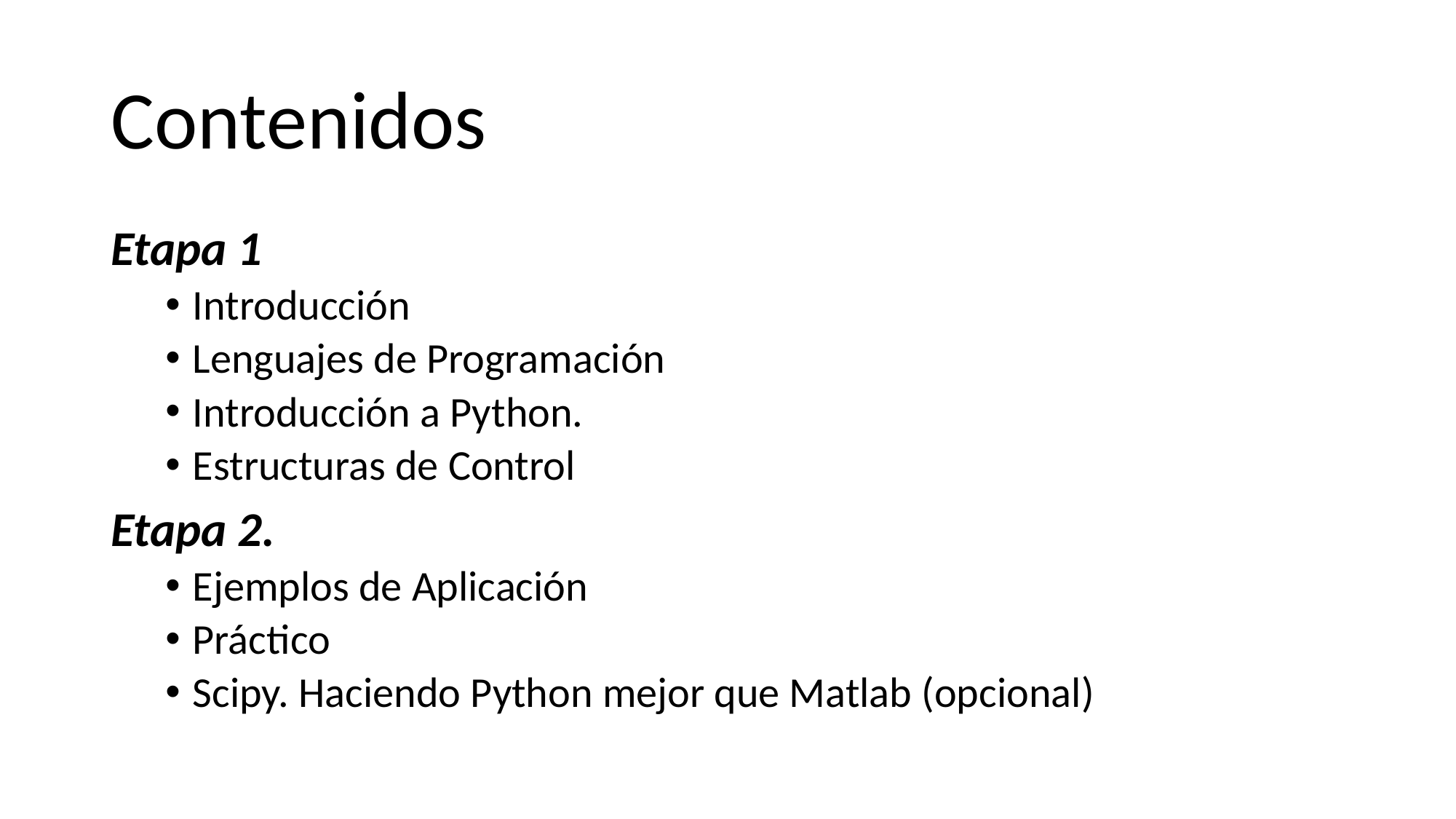

# Contenidos
Etapa 1
Introducción
Lenguajes de Programación
Introducción a Python.
Estructuras de Control
Etapa 2.
Ejemplos de Aplicación
Práctico
Scipy. Haciendo Python mejor que Matlab (opcional)